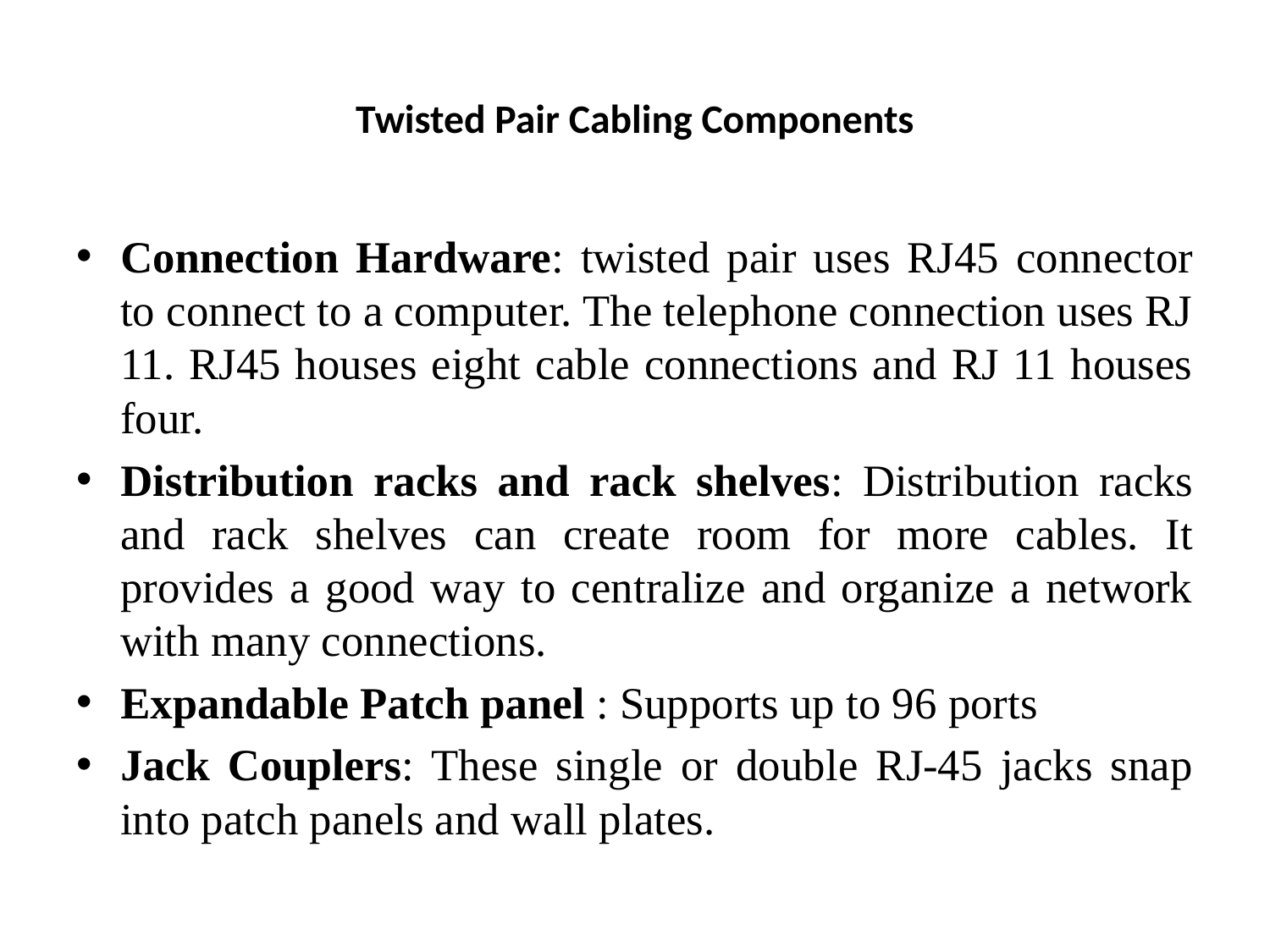

# Twisted Pair Cabling Components
Connection Hardware: twisted pair uses RJ45 connector to connect to a computer. The telephone connection uses RJ 11. RJ45 houses eight cable connections and RJ 11 houses four.
Distribution racks and rack shelves: Distribution racks and rack shelves can create room for more cables. It provides a good way to centralize and organize a network with many connections.
Expandable Patch panel : Supports up to 96 ports
Jack Couplers: These single or double RJ-45 jacks snap into patch panels and wall plates.